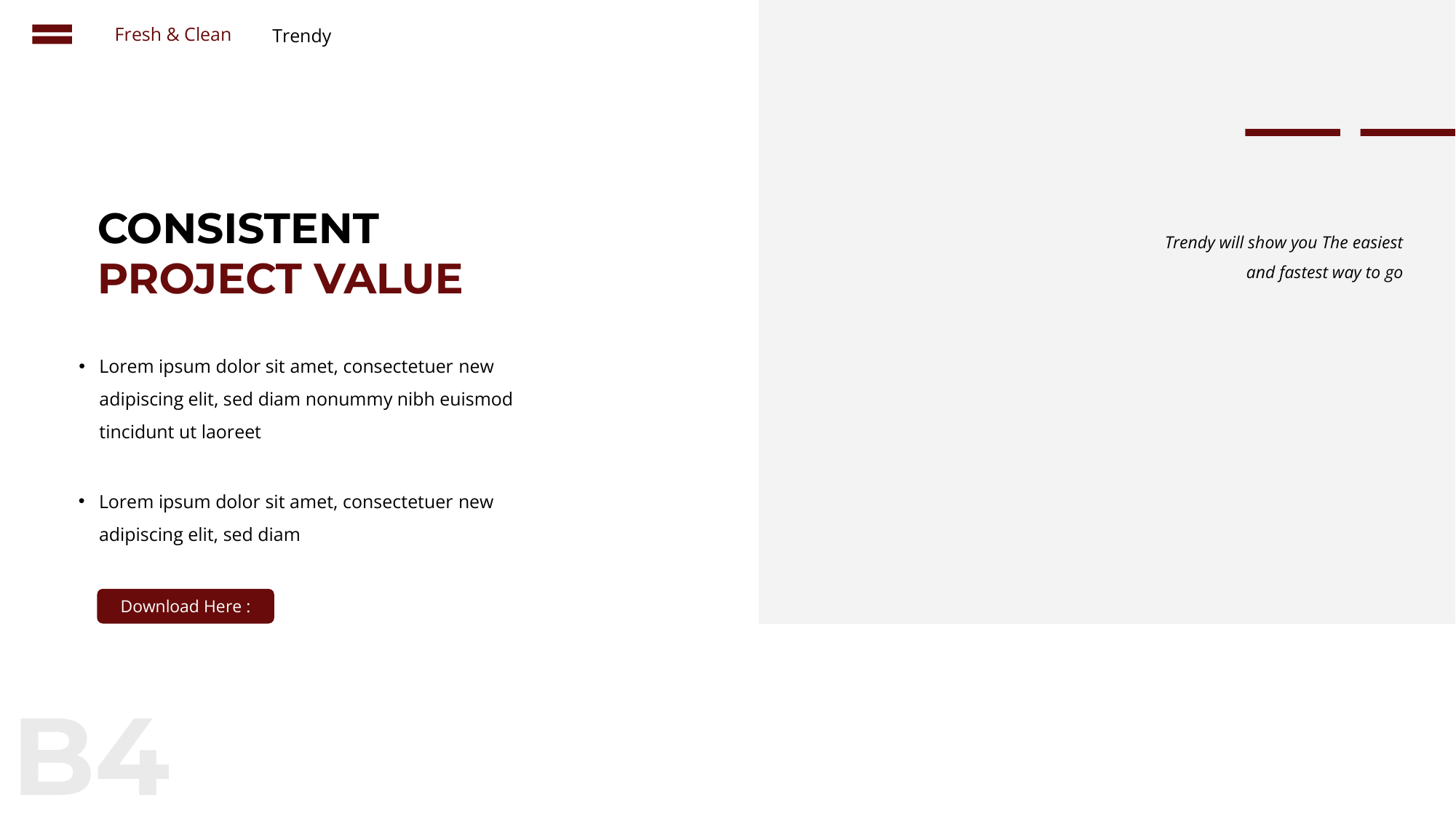

Fresh & Clean

Trendy

CONSISTENT PROJECT VALUE
Trendy will show you The easiest and fastest way to go
Lorem ipsum dolor sit amet, consectetuer new adipiscing elit, sed diam nonummy nibh euismod tincidunt ut laoreet

Lorem ipsum dolor sit amet, consectetuer new adipiscing elit, sed diam
Download Here :
B4